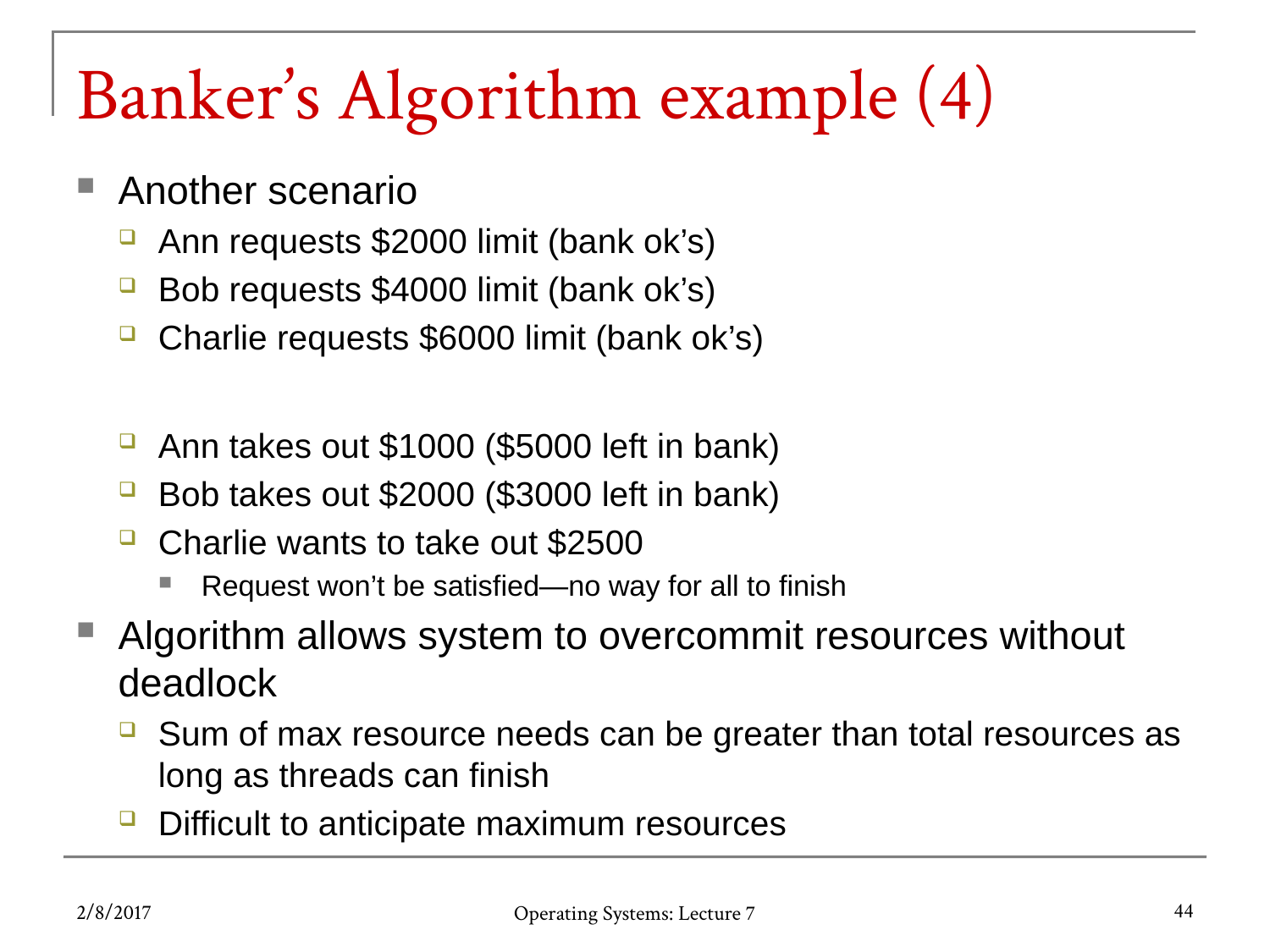

# Banker’s Algorithm example (4)
Another scenario
Ann requests $2000 limit (bank ok’s)
Bob requests $4000 limit (bank ok’s)
Charlie requests $6000 limit (bank ok’s)

Ann takes out $1000 ($5000 left in bank)
Bob takes out $2000 ($3000 left in bank)
Charlie wants to take out $2500
Request won’t be satisfied—no way for all to finish
Algorithm allows system to overcommit resources without deadlock
Sum of max resource needs can be greater than total resources as long as threads can finish
Difficult to anticipate maximum resources
2/8/2017
44
Operating Systems: Lecture 7